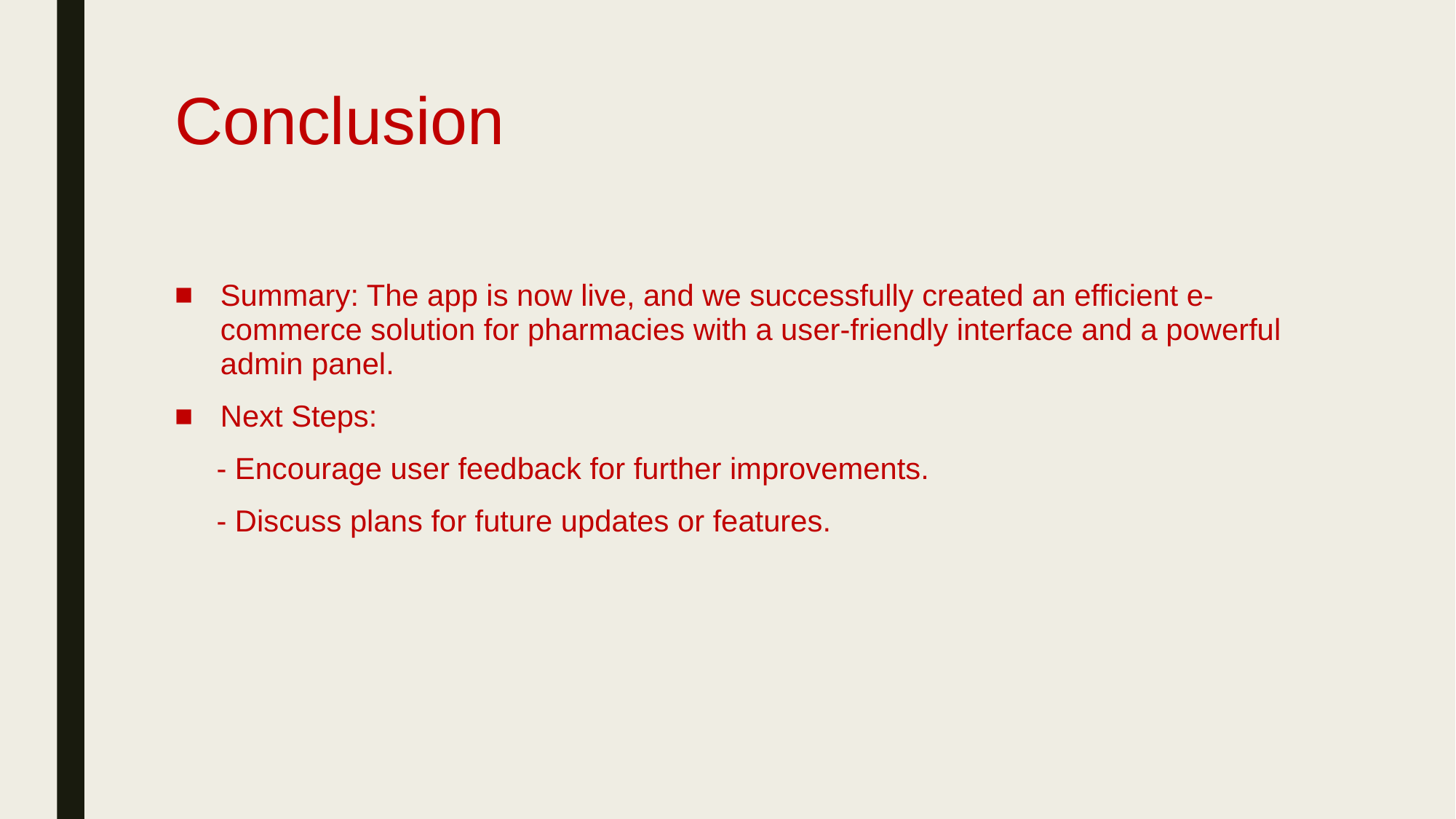

# Conclusion
Summary: The app is now live, and we successfully created an efficient e-commerce solution for pharmacies with a user-friendly interface and a powerful admin panel.
Next Steps:
     - Encourage user feedback for further improvements.
     - Discuss plans for future updates or features.